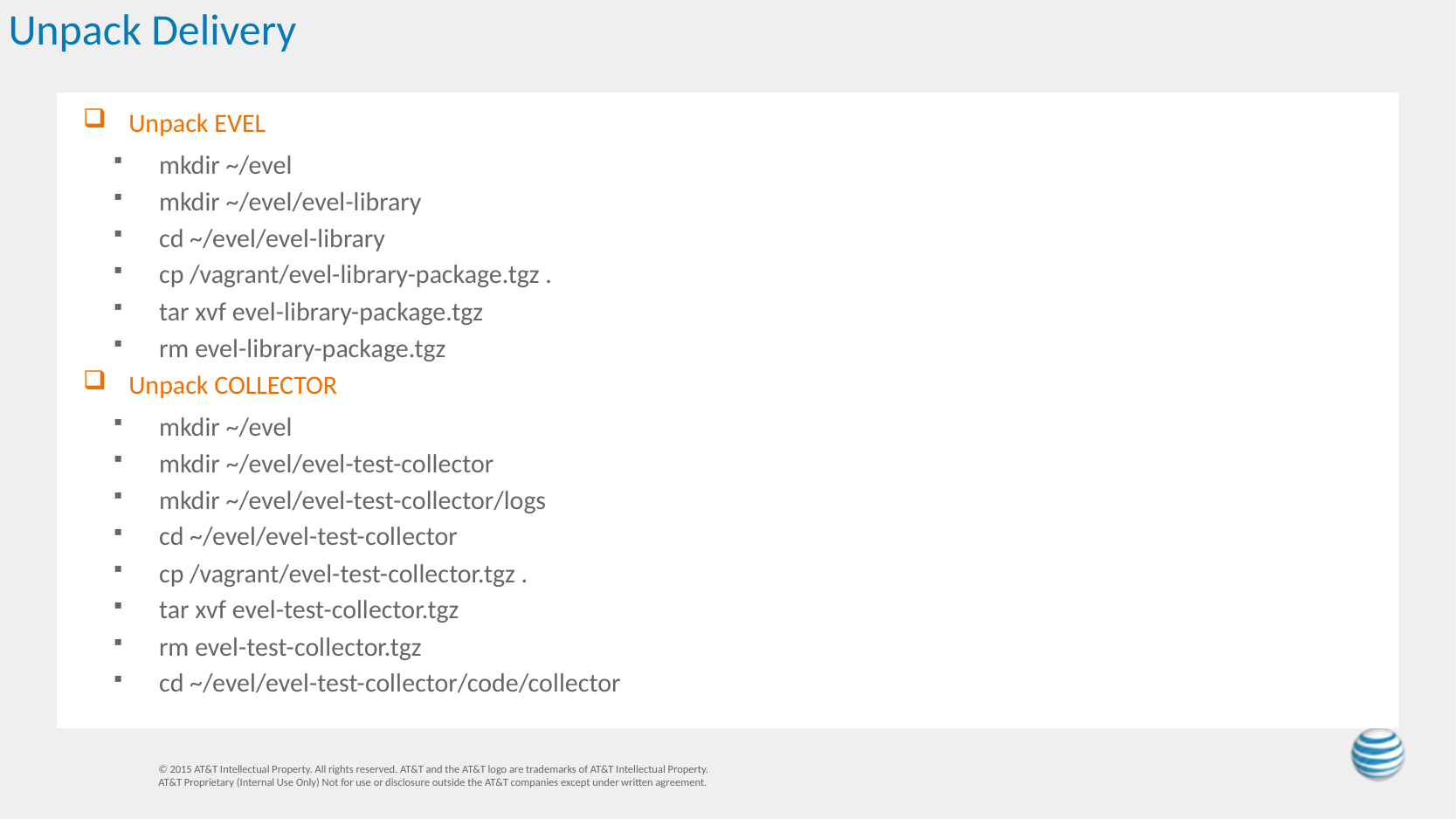

# Unpack Delivery
Unpack EVEL
mkdir ~/evel
mkdir ~/evel/evel-library
cd ~/evel/evel-library
cp /vagrant/evel-library-package.tgz .
tar xvf evel-library-package.tgz
rm evel-library-package.tgz
Unpack COLLECTOR
mkdir ~/evel
mkdir ~/evel/evel-test-collector
mkdir ~/evel/evel-test-collector/logs
cd ~/evel/evel-test-collector
cp /vagrant/evel-test-collector.tgz .
tar xvf evel-test-collector.tgz
rm evel-test-collector.tgz
cd ~/evel/evel-test-collector/code/collector

© 2015 AT&T Intellectual Property. All rights reserved. AT&T and the AT&T logo are trademarks of AT&T Intellectual Property.
AT&T Proprietary (Internal Use Only) Not for use or disclosure outside the AT&T companies except under written agreement.